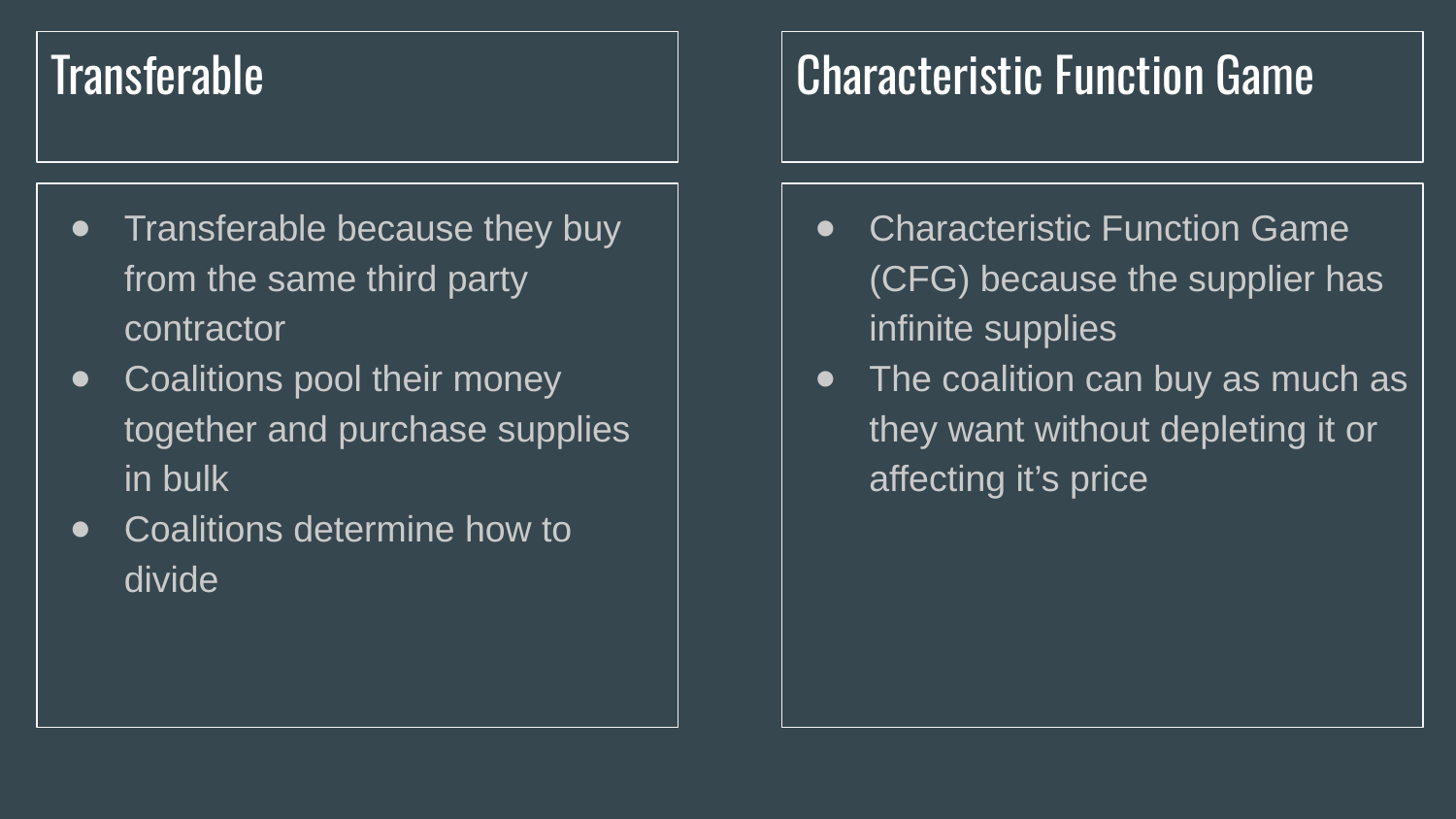

# Transferable
Characteristic Function Game

Transferable because they buy from the same third party contractor
Coalitions pool their money together and purchase supplies in bulk
Coalitions determine how to divide
Characteristic Function Game (CFG) because the supplier has infinite supplies
The coalition can buy as much as they want without depleting it or affecting it’s price